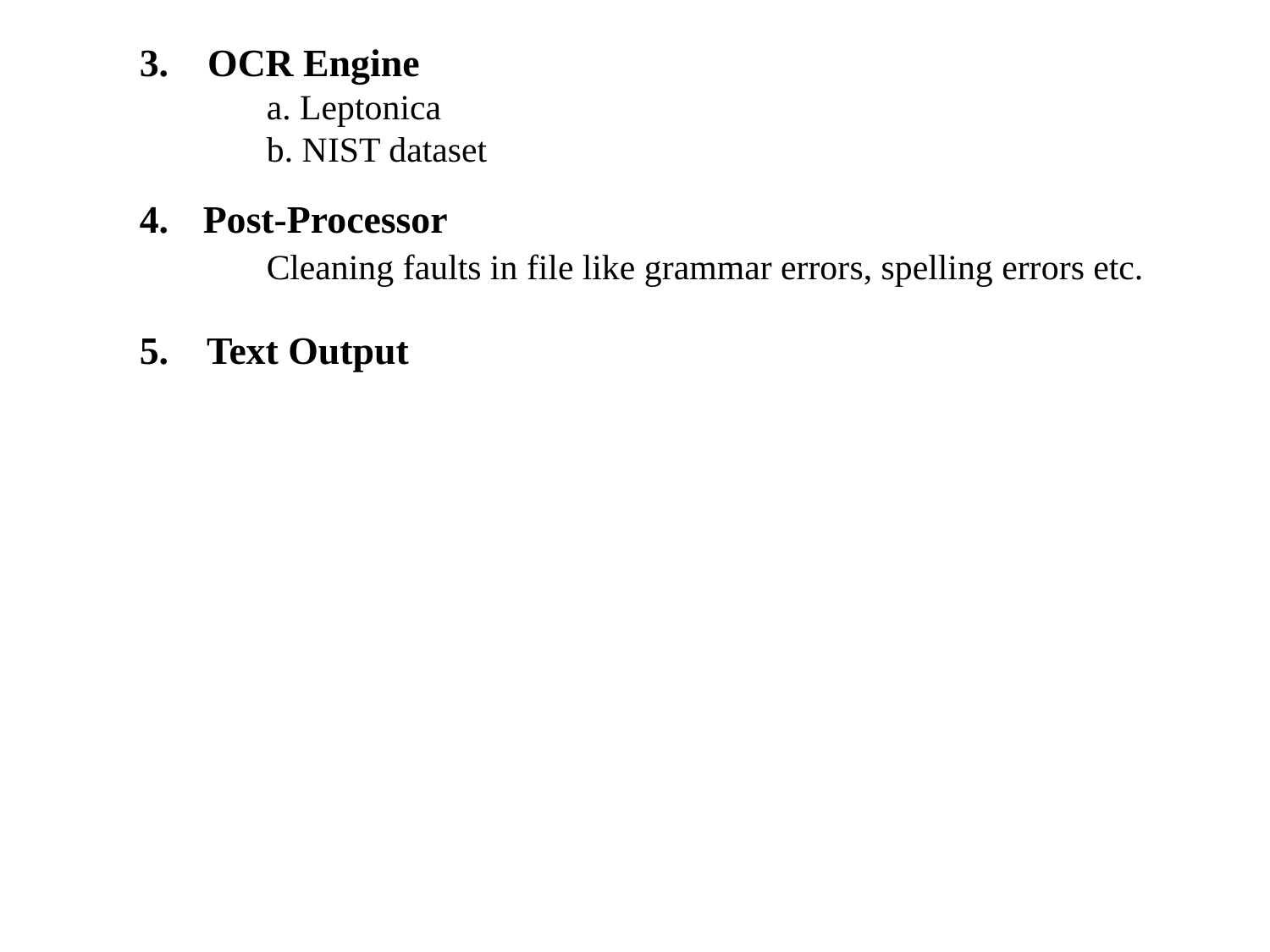

3.    OCR Engine
	a. Leptonica
	b. NIST dataset

Post-Processor
	Cleaning faults in file like grammar errors, spelling errors etc.

5.    Text Output